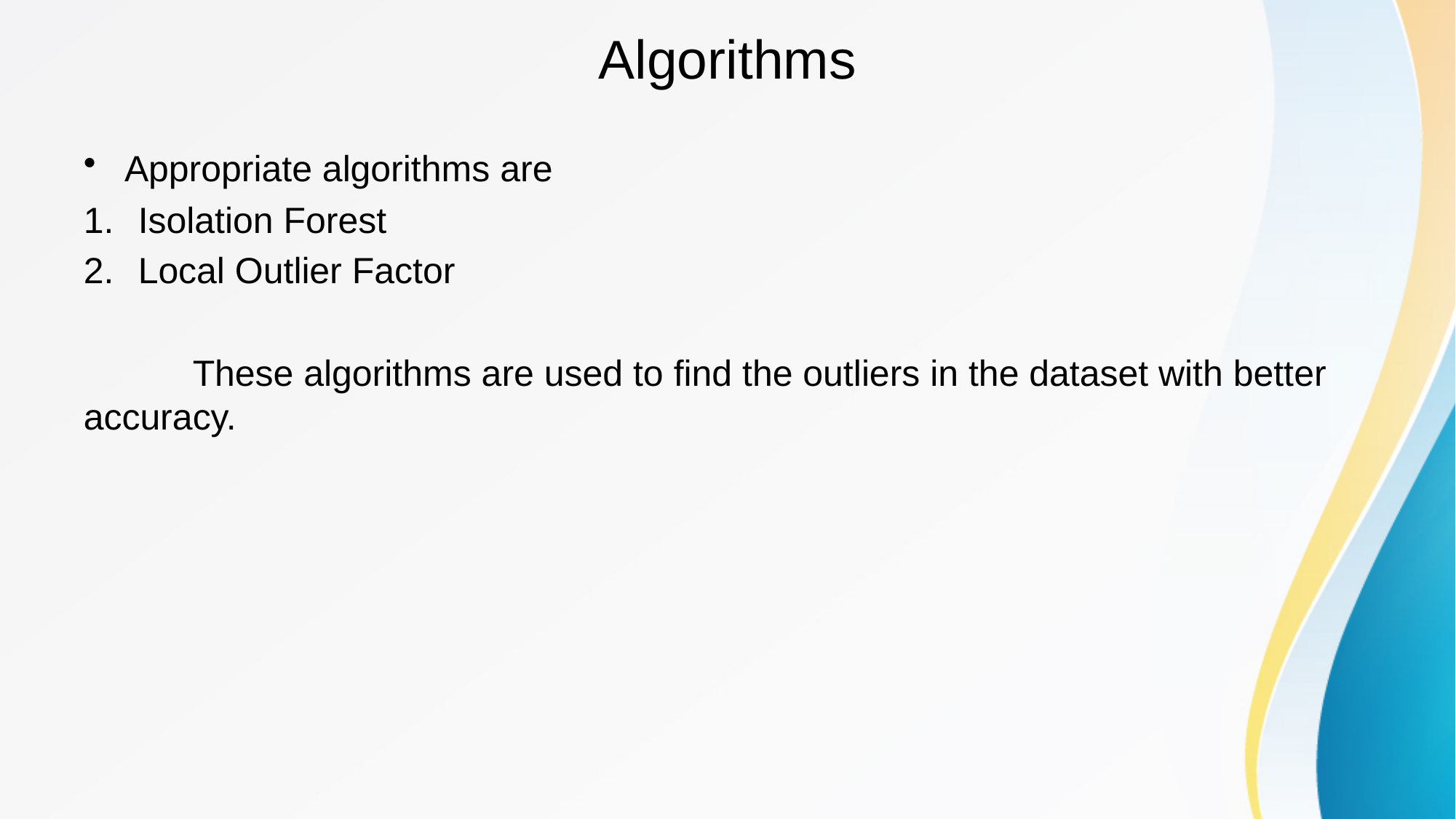

# Algorithms
Appropriate algorithms are
Isolation Forest
Local Outlier Factor

	These algorithms are used to find the outliers in the dataset with better accuracy.